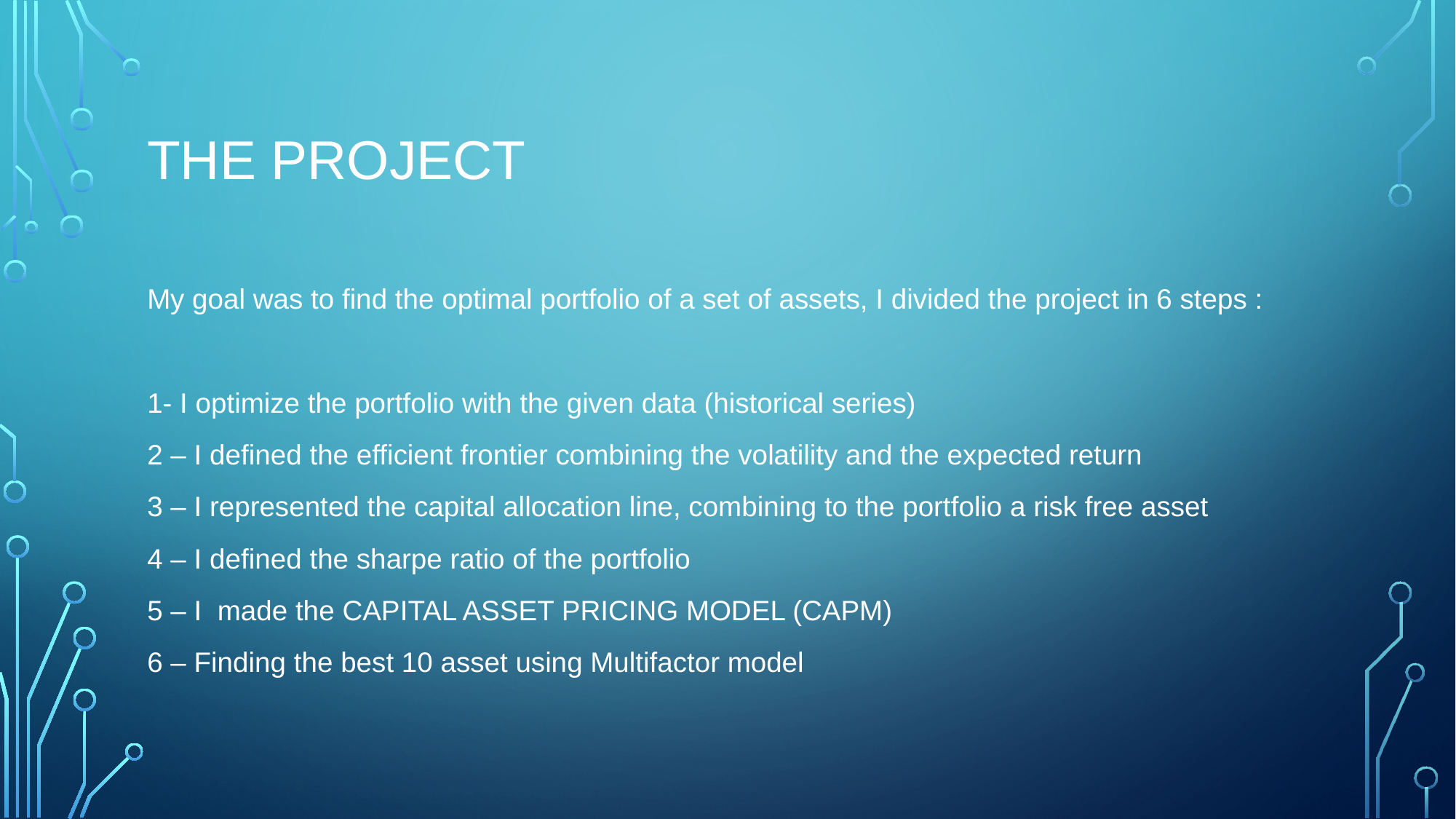

# The project
My goal was to find the optimal portfolio of a set of assets, I divided the project in 6 steps :

1- I optimize the portfolio with the given data (historical series)
2 – I defined the efficient frontier combining the volatility and the expected return
3 – I represented the capital allocation line, combining to the portfolio a risk free asset
4 – I defined the sharpe ratio of the portfolio
5 – I  made the CAPITAL ASSET PRICING MODEL (CAPM)
6 – Finding the best 10 asset using Multifactor model